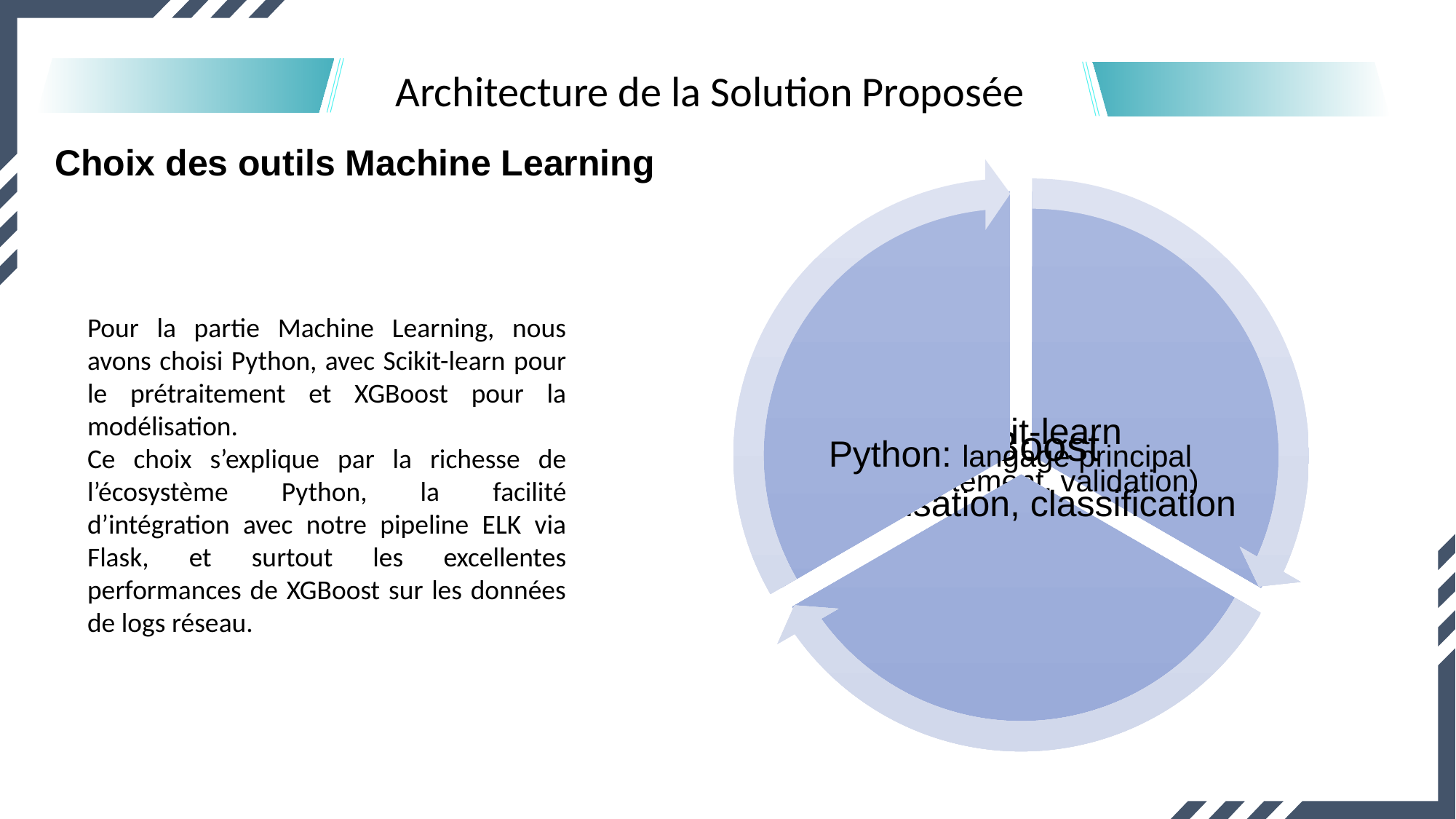

Architecture de la Solution Proposée

Choix des outils Machine Learning
Scikit-learn
prétraitement, validation)
XGBoost
modélisation, classification
Python: langage principal
Pour la partie Machine Learning, nous avons choisi Python, avec Scikit-learn pour le prétraitement et XGBoost pour la modélisation.
Ce choix s’explique par la richesse de l’écosystème Python, la facilité d’intégration avec notre pipeline ELK via Flask, et surtout les excellentes performances de XGBoost sur les données de logs réseau.